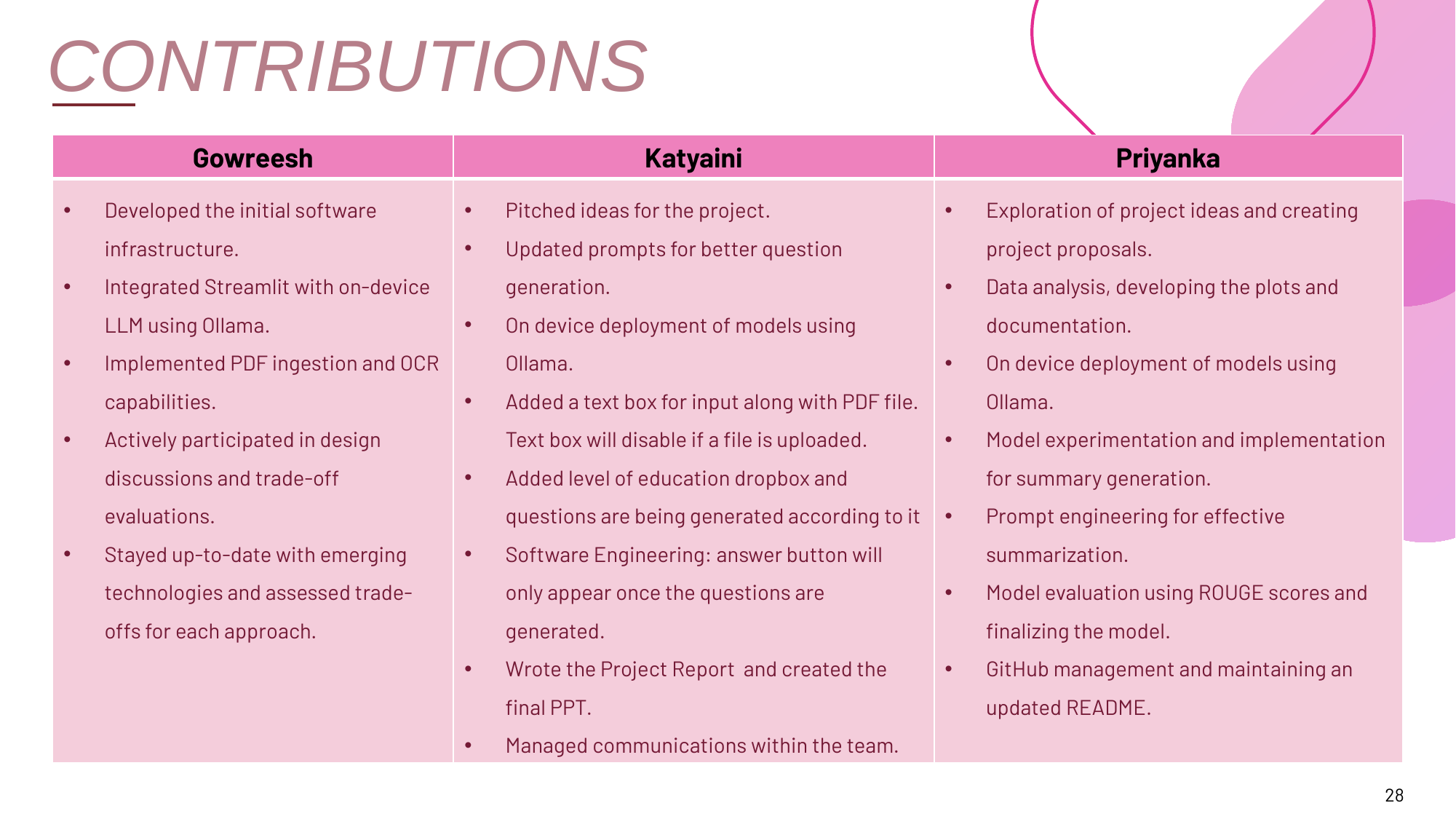

CONTRIBUTIONS
| Gowreesh | Katyaini | Priyanka |
| --- | --- | --- |
| Developed the initial software infrastructure. Integrated Streamlit with on-device LLM using Ollama. Implemented PDF ingestion and OCR capabilities. Actively participated in design discussions and trade-off evaluations. Stayed up-to-date with emerging technologies and assessed trade-offs for each approach. | Pitched ideas for the project. Updated prompts for better question generation. On device deployment of models using Ollama. Added a text box for input along with PDF file. Text box will disable if a file is uploaded. Added level of education dropbox and questions are being generated according to it Software Engineering: answer button will only appear once the questions are generated. Wrote the Project Report and created the final PPT. Managed communications within the team. | Exploration of project ideas and creating project proposals. Data analysis, developing the plots and documentation. On device deployment of models using Ollama. Model experimentation and implementation for summary generation. Prompt engineering for effective summarization. Model evaluation using ROUGE scores and finalizing the model. GitHub management and maintaining an updated README. |

28